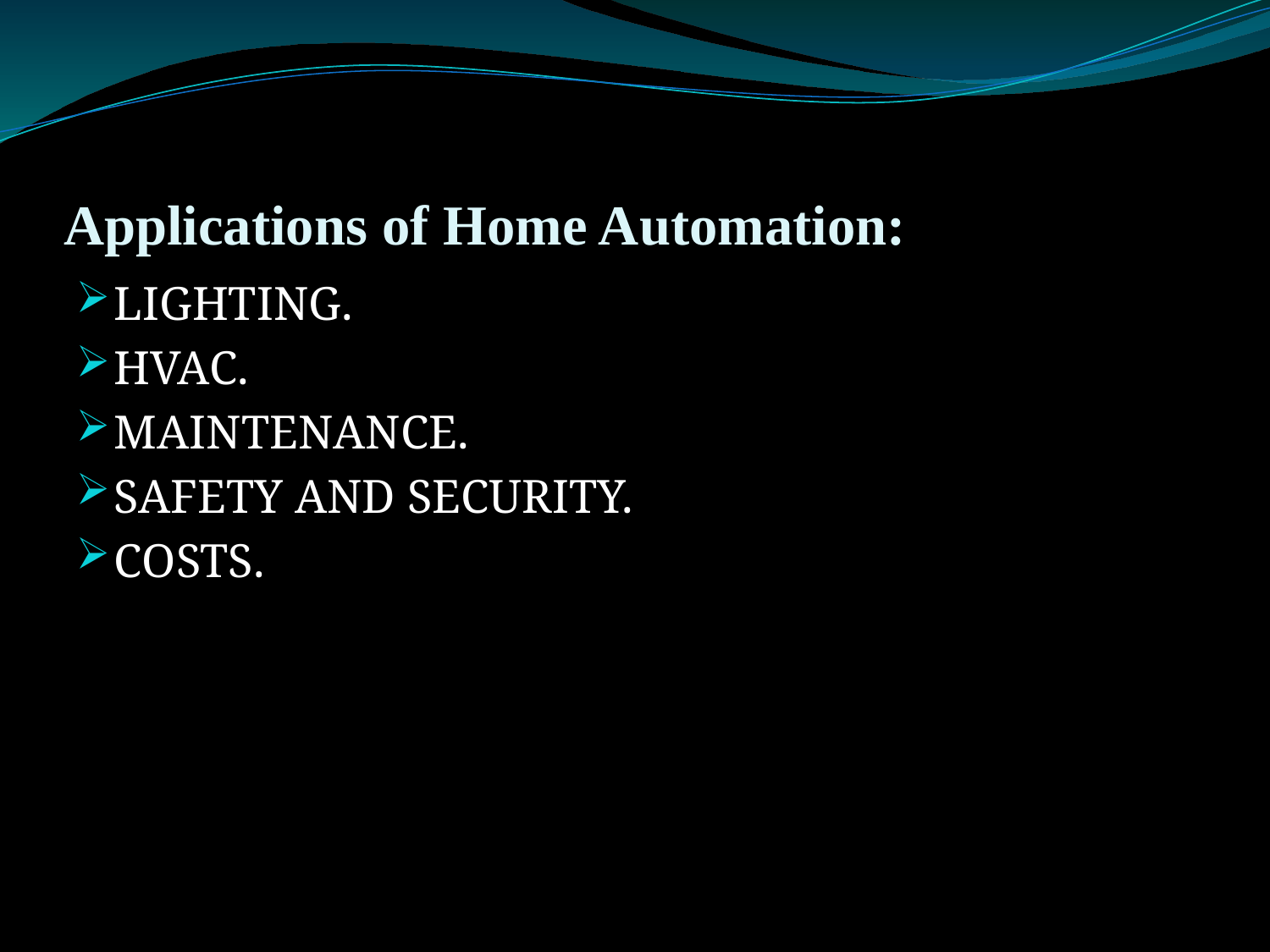

# Applications of Home Automation:
LIGHTING.
HVAC.
MAINTENANCE.
SAFETY AND SECURITY.
COSTS.